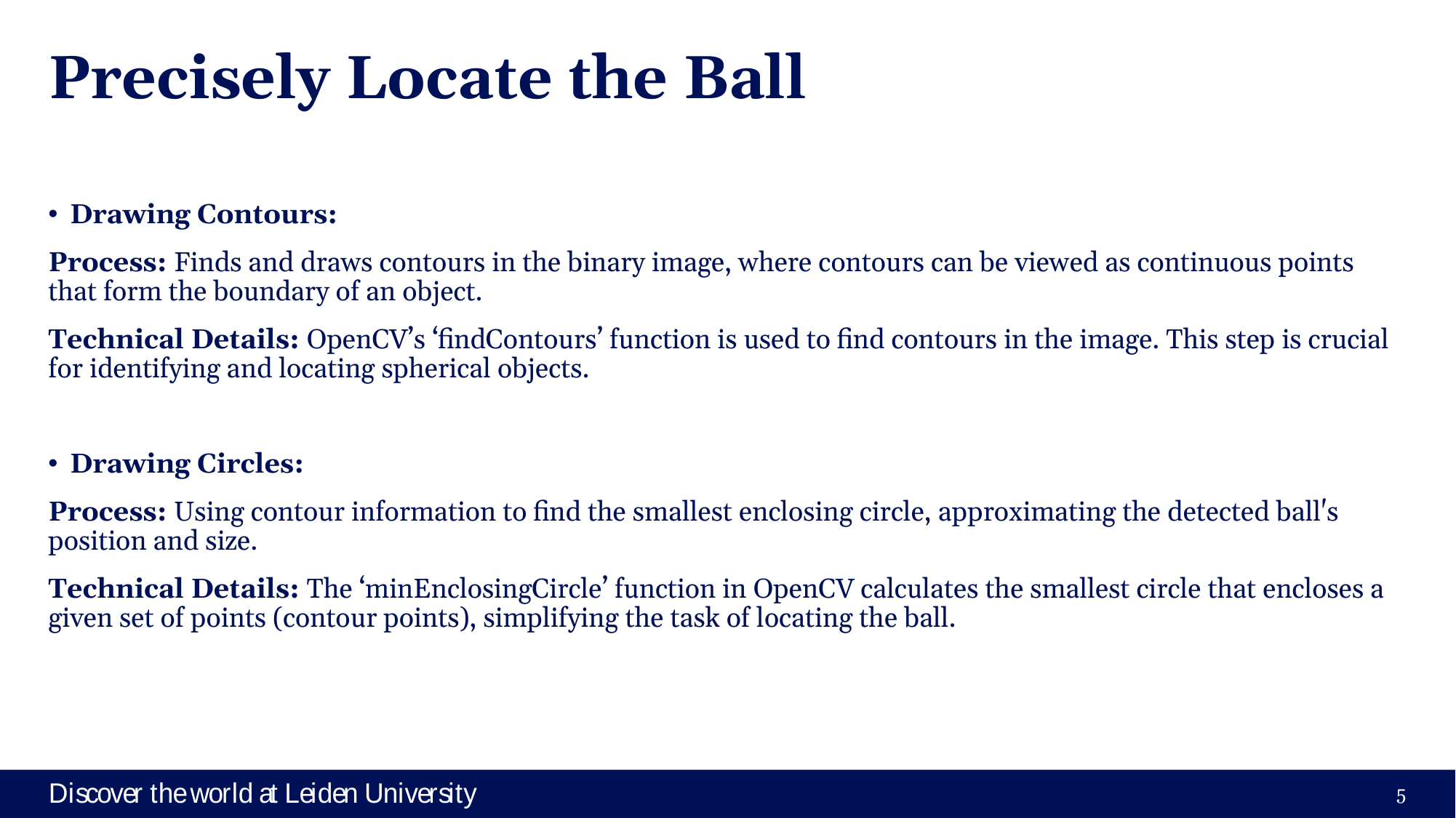

# Precisely Locate the Ball

Drawing Contours:
Process: Finds and draws contours in the binary image, where contours can be viewed as continuous points that form the boundary of an object.
Technical Details: OpenCV’s ‘findContours’ function is used to find contours in the image. This step is crucial for identifying and locating spherical objects.

Drawing Circles:
Process: Using contour information to find the smallest enclosing circle, approximating the detected ball's position and size.
Technical Details: The ‘minEnclosingCircle’ function in OpenCV calculates the smallest circle that encloses a given set of points (contour points), simplifying the task of locating the ball.
5